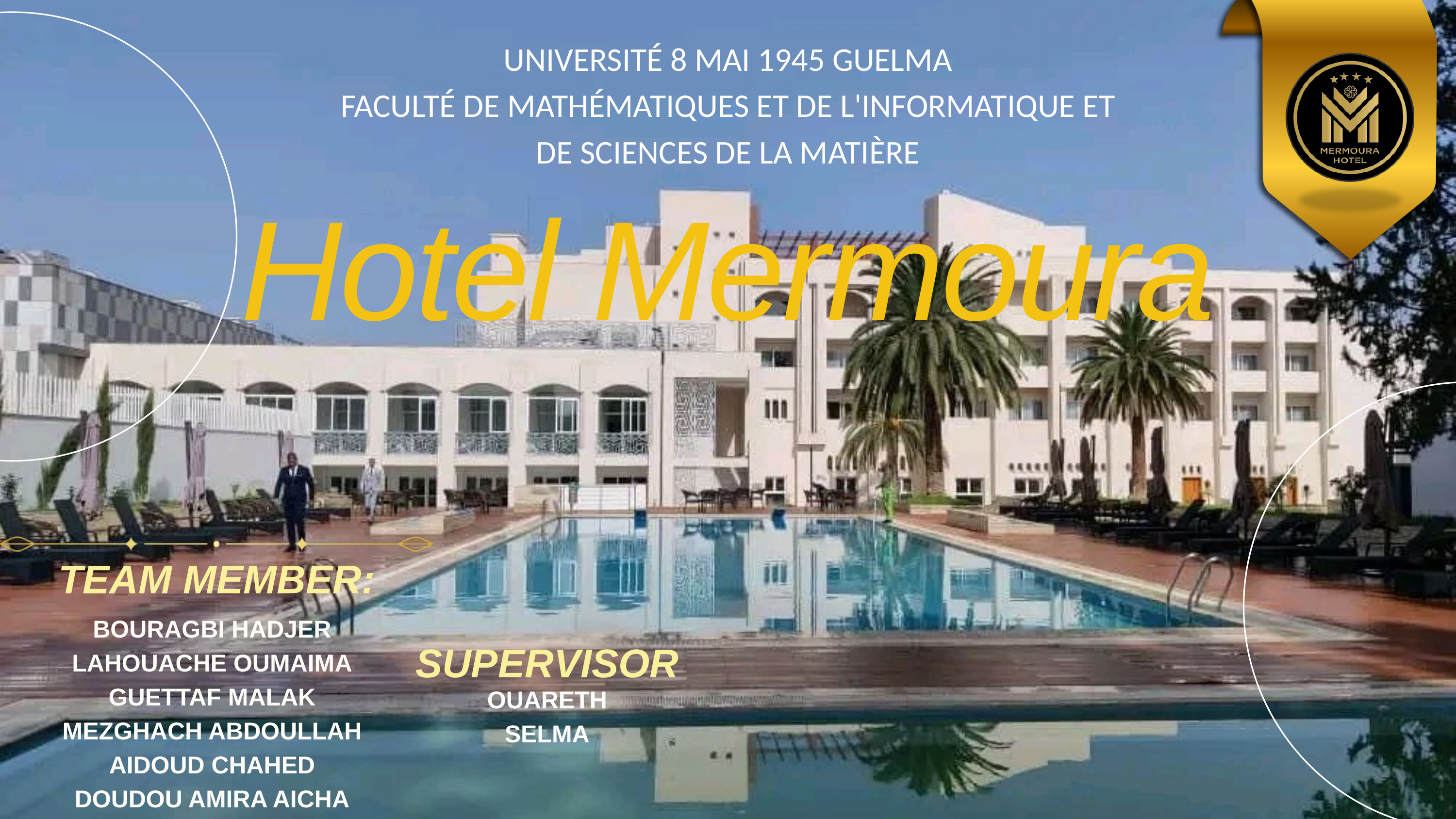

UNIVERSITÉ 8 MAI 1945 GUELMA
FACULTÉ DE MATHÉMATIQUES ET DE L'INFORMATIQUE ET
DE SCIENCES DE LA MATIÈRE

Hotel Chain
Hotel Mermoura

TEAM MEMBER:
BOURAGBI HADJER
LAHOUACHE OUMAIMA
GUETTAF MALAK
MEZGHACH ABDOULLAH
AIDOUD CHAHED
DOUDOU AMIRA AICHA

SUPERVISOR
OUARETH SELMA